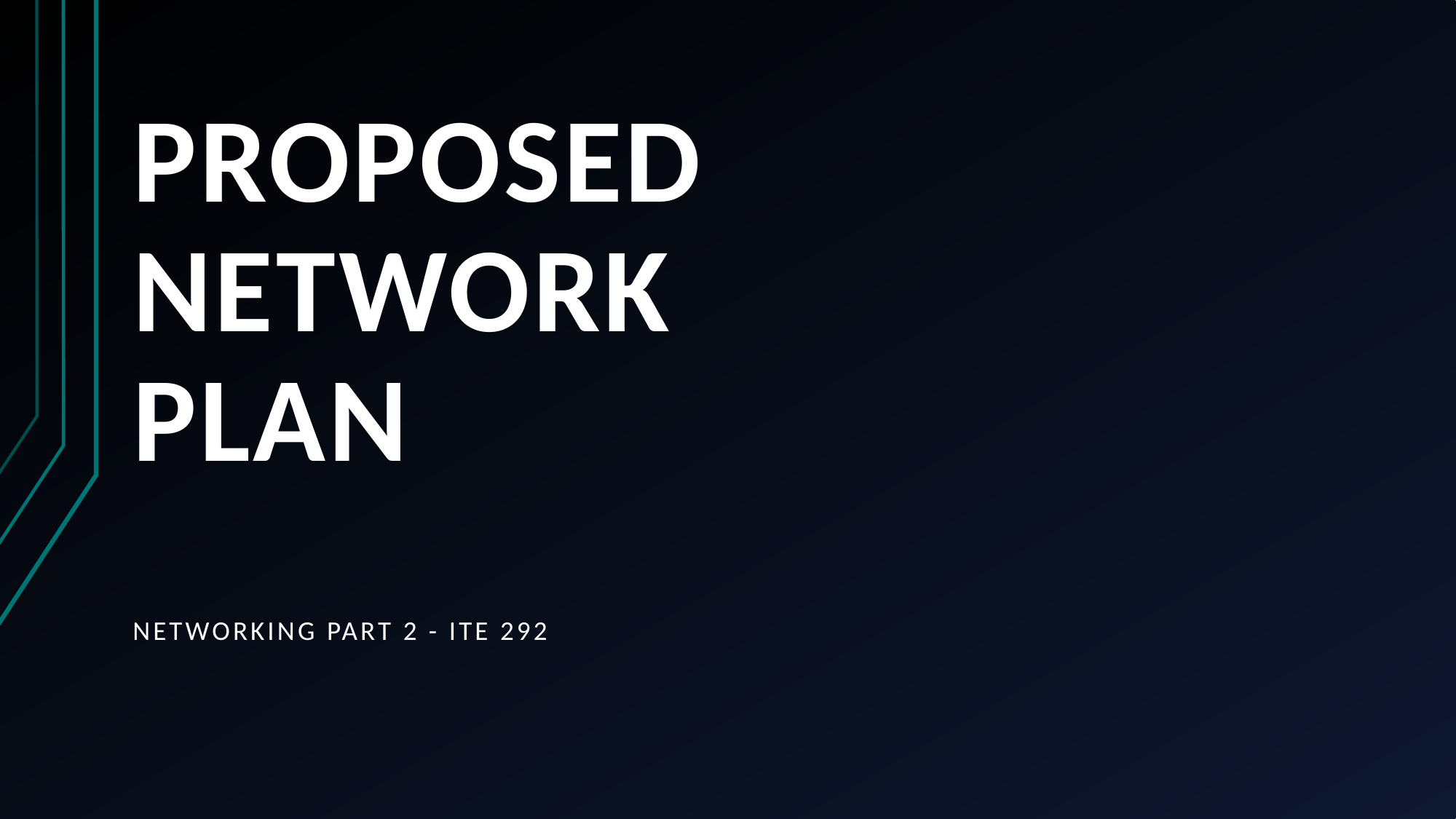

Proposed NETWORK PLAN

NETWORKING PART 2 - ITE 292